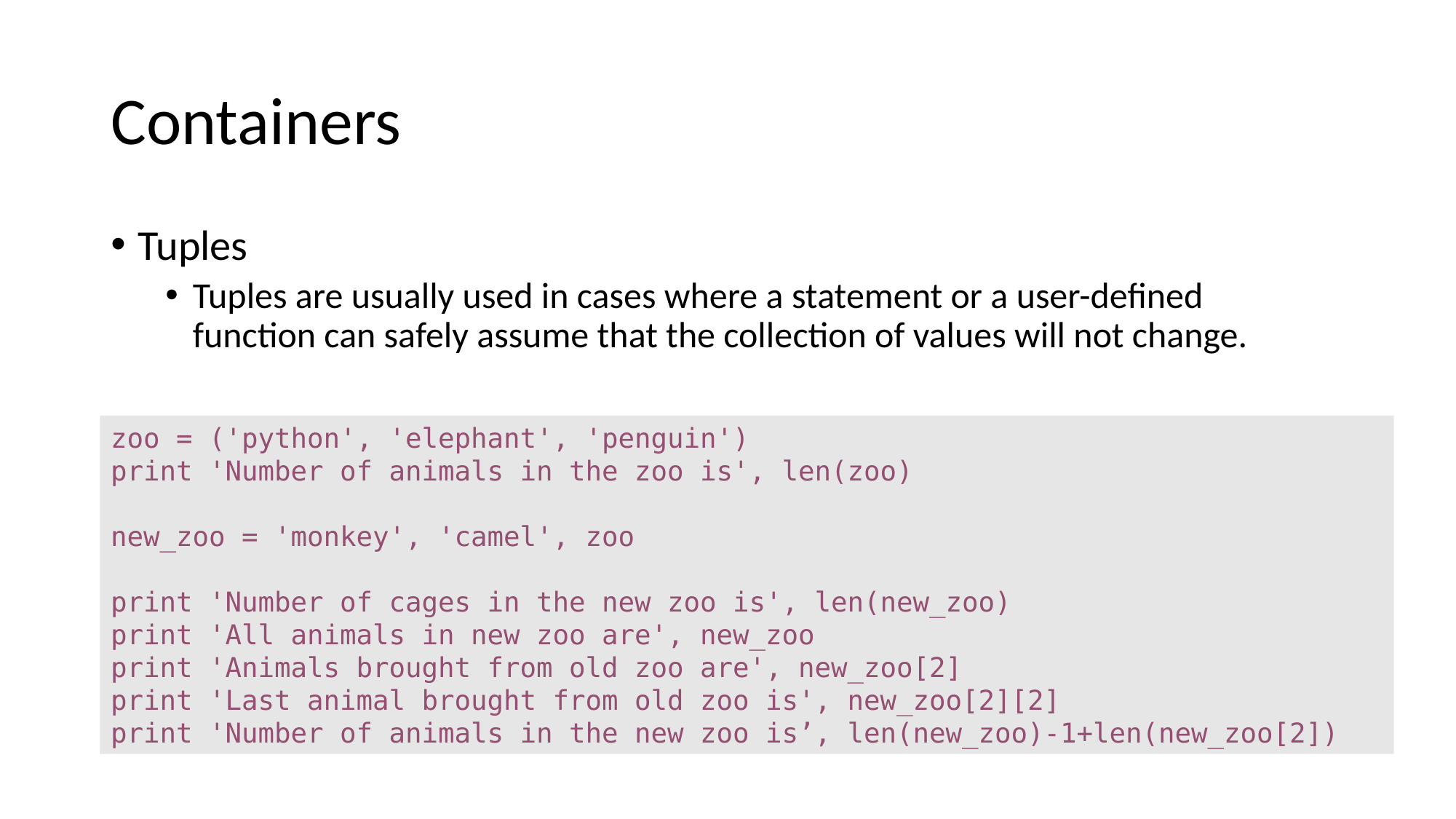

# Containers
Tuples
Tuples are usually used in cases where a statement or a user-defined function can safely assume that the collection of values will not change.
zoo = ('python', 'elephant', 'penguin')
print 'Number of animals in the zoo is', len(zoo)

new_zoo = 'monkey', 'camel', zoo

print 'Number of cages in the new zoo is', len(new_zoo)
print 'All animals in new zoo are', new_zoo
print 'Animals brought from old zoo are', new_zoo[2]
print 'Last animal brought from old zoo is', new_zoo[2][2]
print 'Number of animals in the new zoo is’, len(new_zoo)-1+len(new_zoo[2])